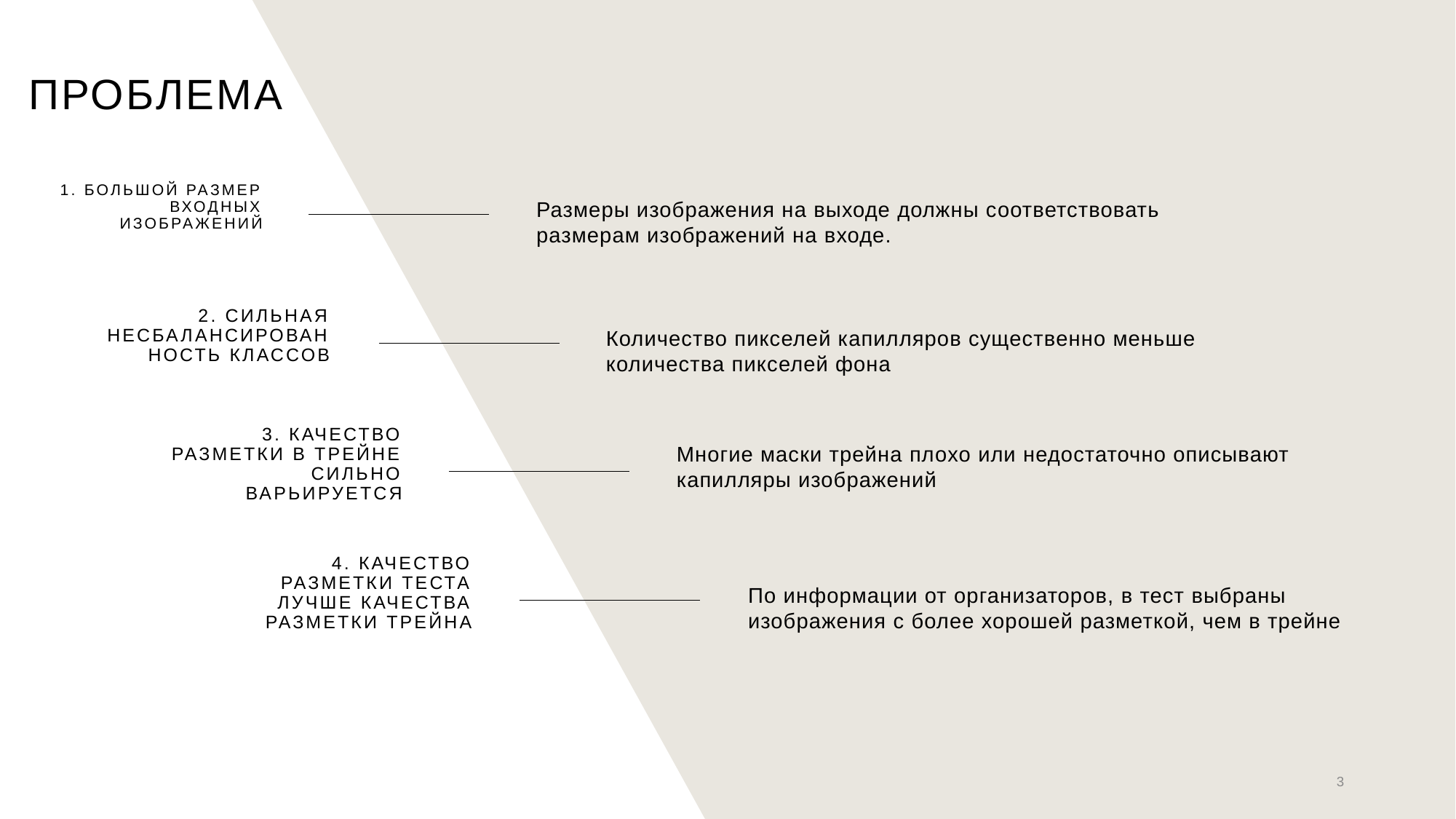

# ПРОБЛЕМА
1. Большой размер входных изображений
Размеры изображения на выходе должны соответствовать размерам изображений на входе.

2. Сильная несбалансированность классов
Количество пикселей капилляров существенно меньше количества пикселей фона

3. Качество Разметки в трейне сильно варьируется
Многие маски трейна плохо или недостаточно описывают капилляры изображений

4. Качество разметки теста лучше качества разметки трейна
По информации от организаторов, в тест выбраны изображения с более хорошей разметкой, чем в трейне

3